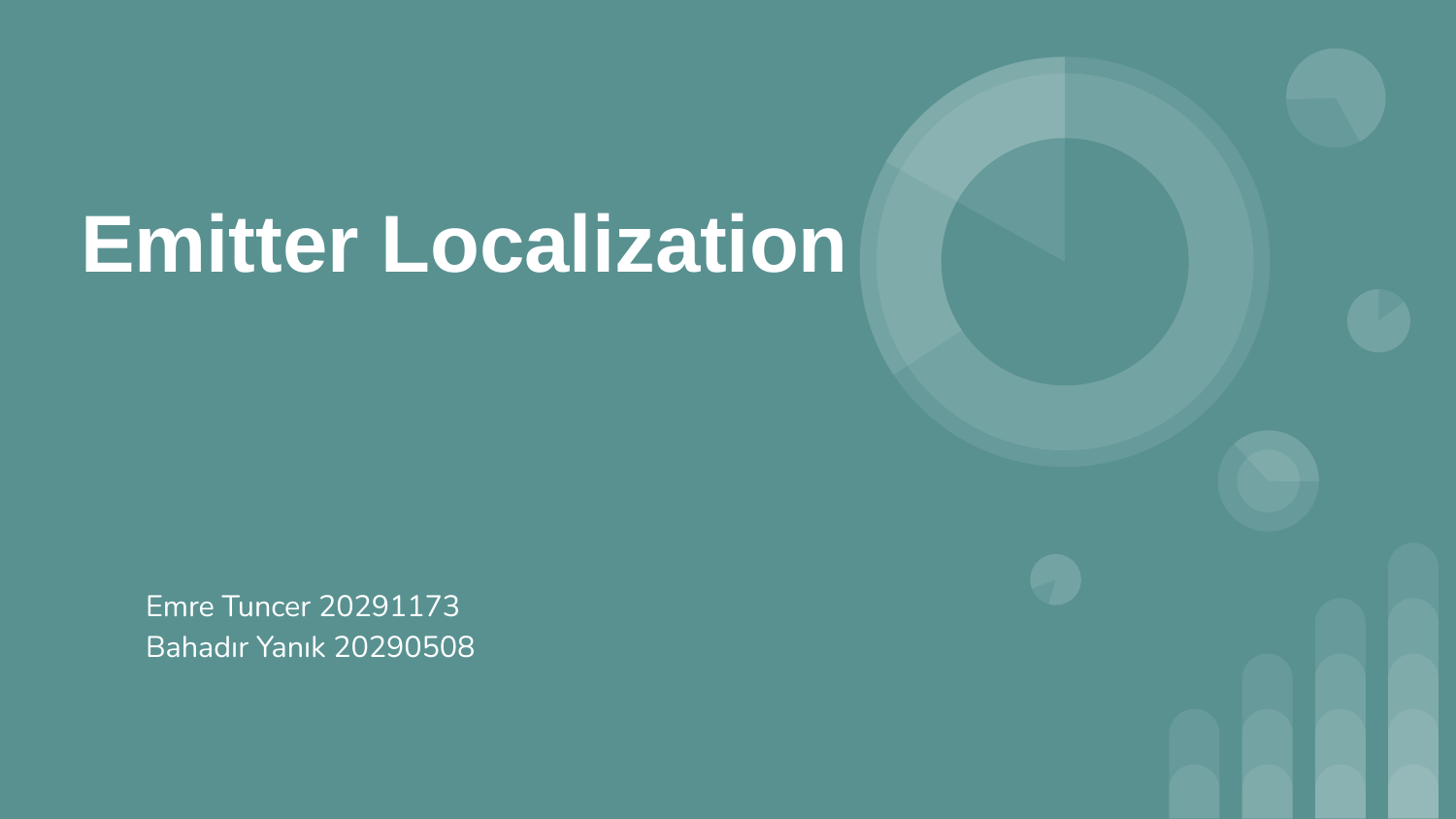

# Emitter Localization

Emre Tuncer 20291173
Bahadır Yanık 20290508